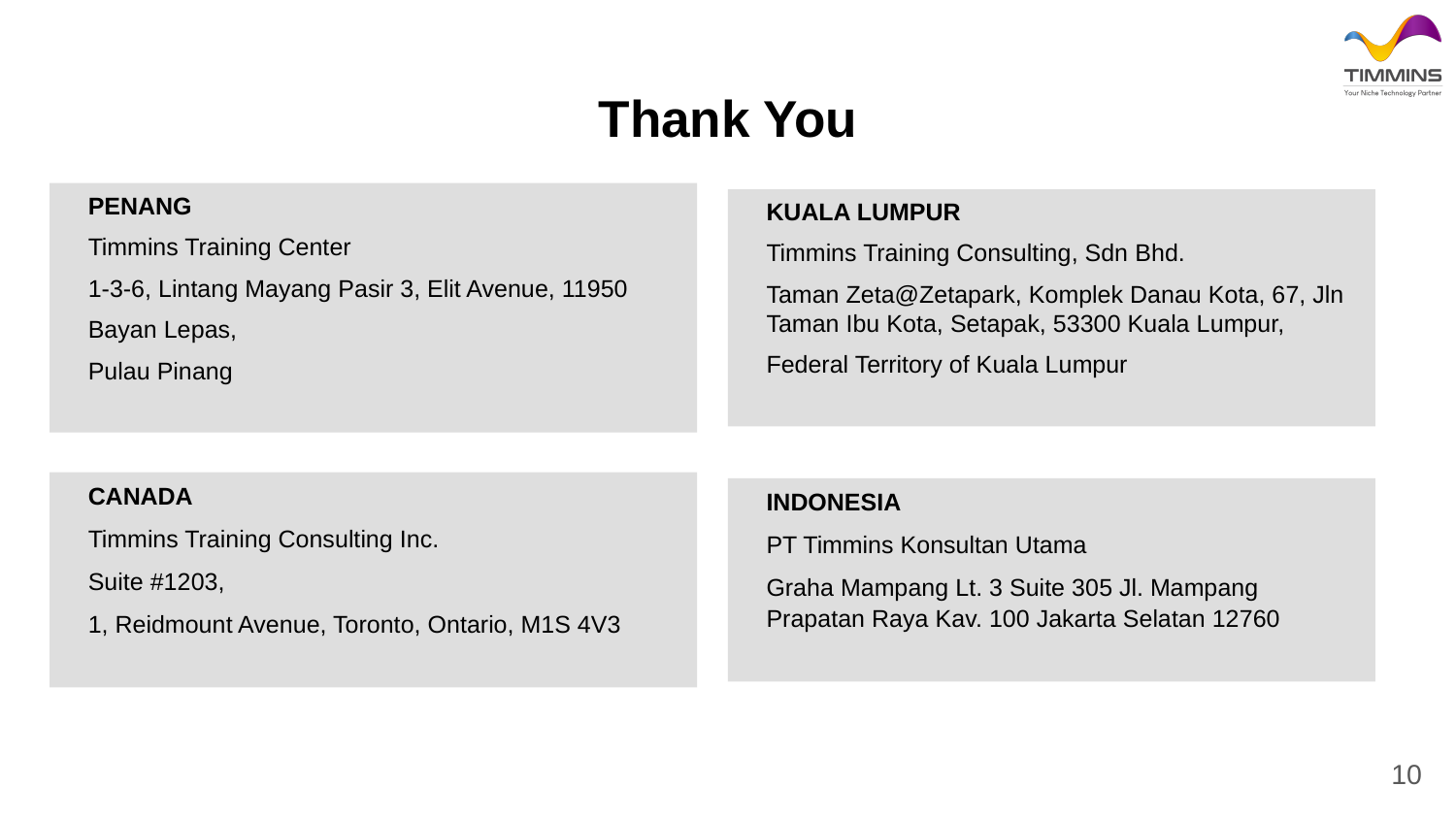

# Thank You
PENANG
Timmins Training Center
1-3-6, Lintang Mayang Pasir 3, Elit Avenue, 11950
Bayan Lepas,
Pulau Pinang

KUALA LUMPUR
Timmins Training Consulting, Sdn Bhd.
Taman Zeta@Zetapark, Komplek Danau Kota, 67, Jln Taman Ibu Kota, Setapak, 53300 Kuala Lumpur,
Federal Territory of Kuala Lumpur

CANADA
Timmins Training Consulting Inc.
Suite #1203,
1, Reidmount Avenue, Toronto, Ontario, M1S 4V3

INDONESIA
PT Timmins Konsultan Utama
Graha Mampang Lt. 3 Suite 305 Jl. Mampang Prapatan Raya Kav. 100 Jakarta Selatan 12760

10